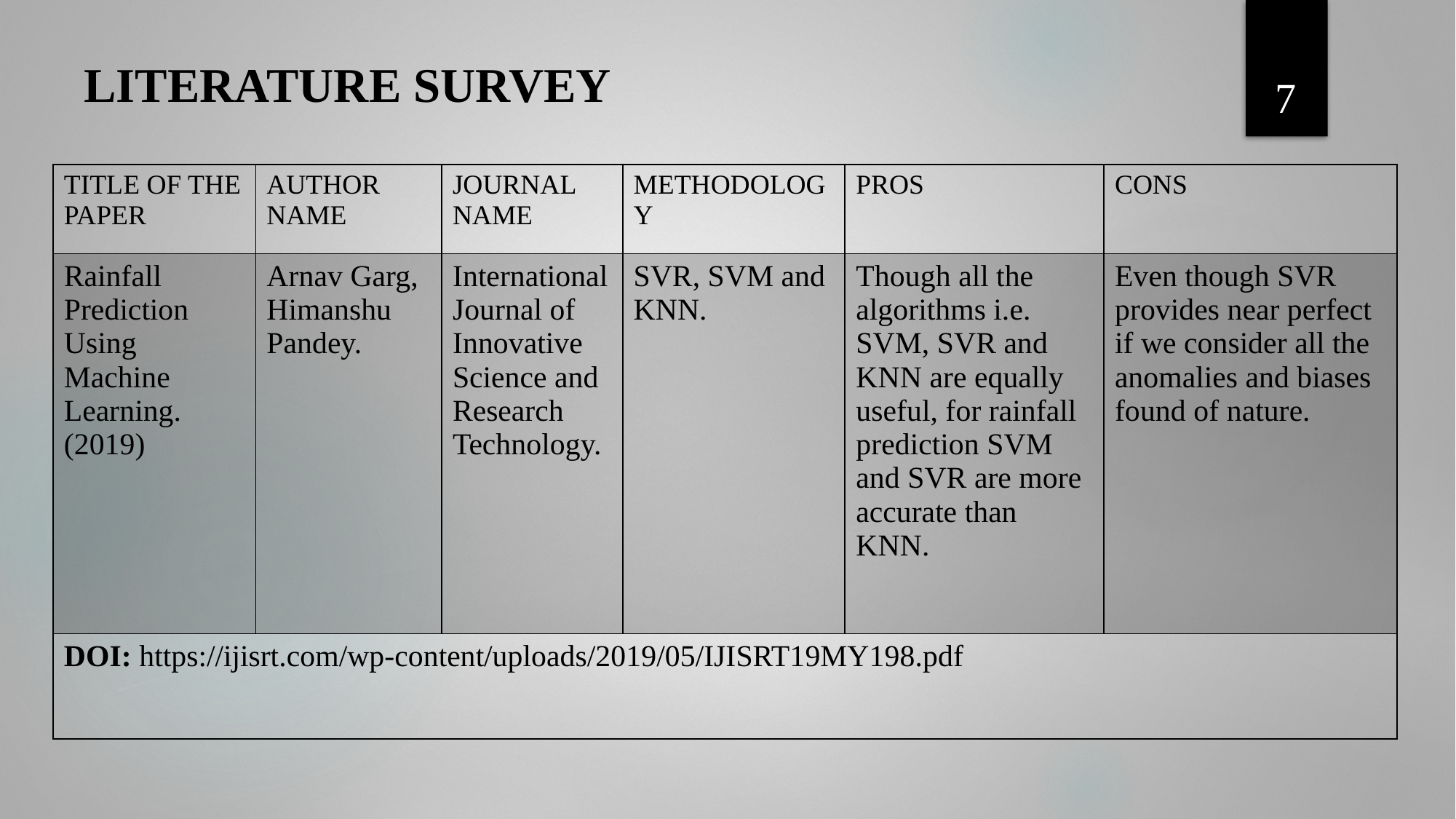

7
# LITERATURE SURVEY
| TITLE OF THE PAPER | AUTHOR NAME | JOURNAL NAME | METHODOLOGY | PROS | CONS |
| --- | --- | --- | --- | --- | --- |
| Rainfall Prediction Using Machine Learning. (2019) | Arnav Garg, Himanshu Pandey. | International Journal of Innovative Science and Research Technology. | SVR, SVM and KNN. | Though all the algorithms i.e. SVM, SVR and KNN are equally useful, for rainfall prediction SVM and SVR are more accurate than KNN. | Even though SVR provides near perfect if we consider all the anomalies and biases found of nature. |
| DOI: https://ijisrt.com/wp-content/uploads/2019/05/IJISRT19MY198.pdf |  |  |  |  |  |